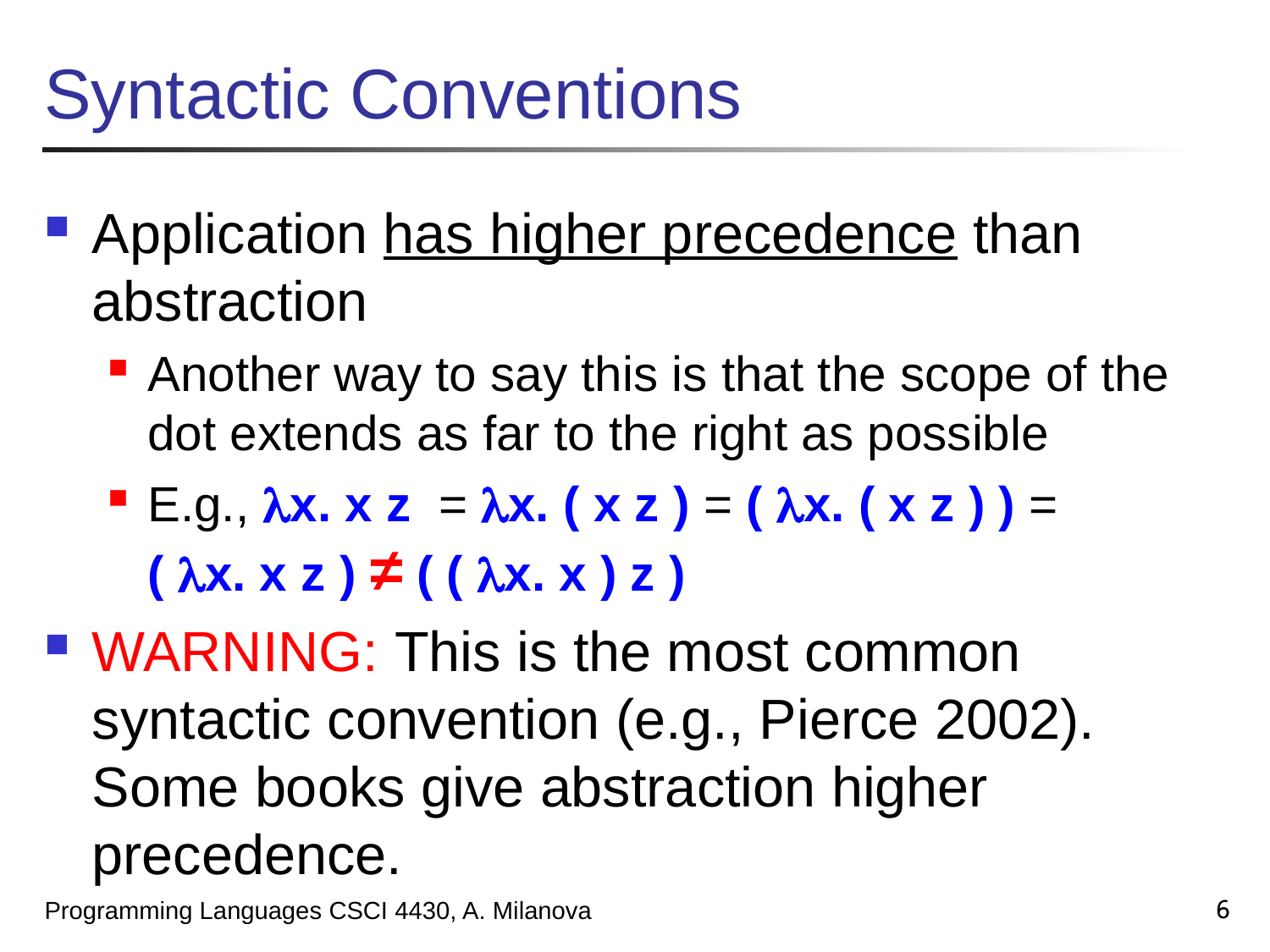

# Syntactic Conventions
Application has higher precedence than abstraction
Another way to say this is that the scope of the dot extends as far to the right as possible
E.g., λx. x z  = λx. ( x z ) = ( λx. ( x z ) ) =
( λx. x z ) ≠ ( ( λx. x ) z )
WARNING: This is the most common syntactic convention (e.g., Pierce 2002). Some books give abstraction higher precedence.
6
Programming Languages CSCI 4430, A. Milanova